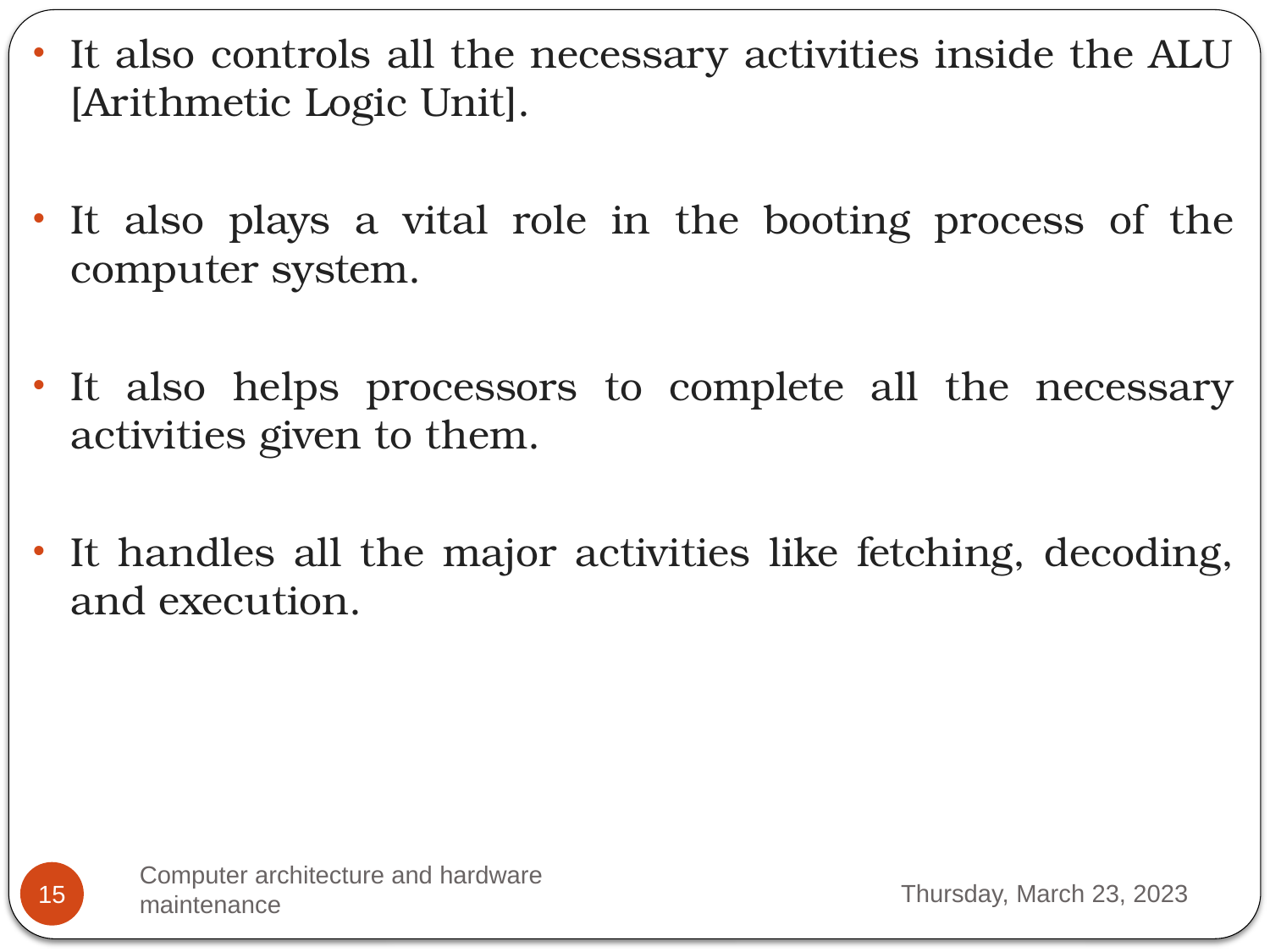

It also controls all the necessary activities inside the ALU [Arithmetic Logic Unit].

It also plays a vital role in the booting process of the computer system.

It also helps processors to complete all the necessary activities given to them.

It handles all the major activities like fetching, decoding, and execution.

Computer architecture and hardware maintenance
Thursday, March 23, 2023
15